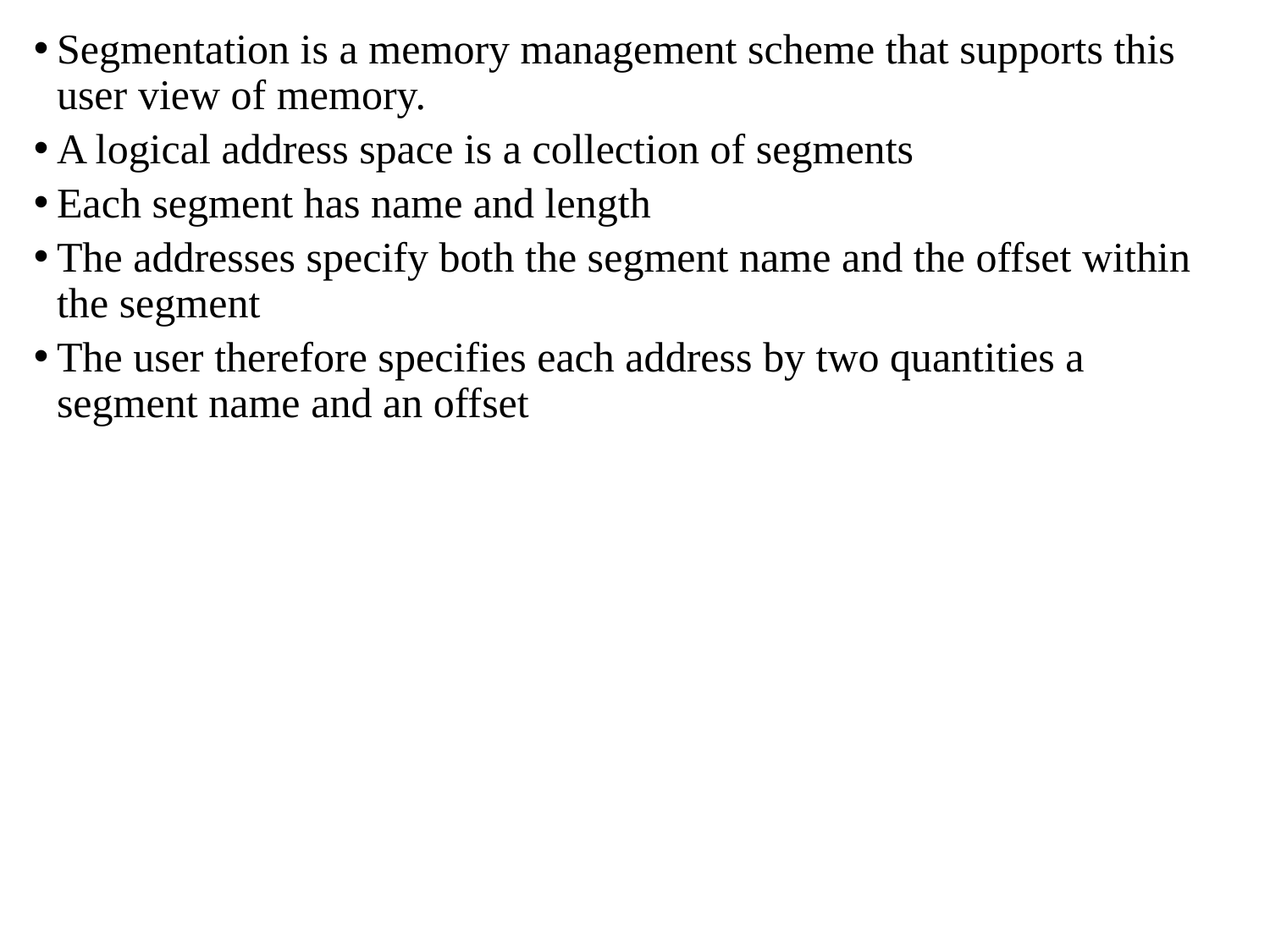

Segmentation is a memory management scheme that supports this user view of memory.
A logical address space is a collection of segments
Each segment has name and length
The addresses specify both the segment name and the offset within the segment
The user therefore specifies each address by two quantities a segment name and an offset